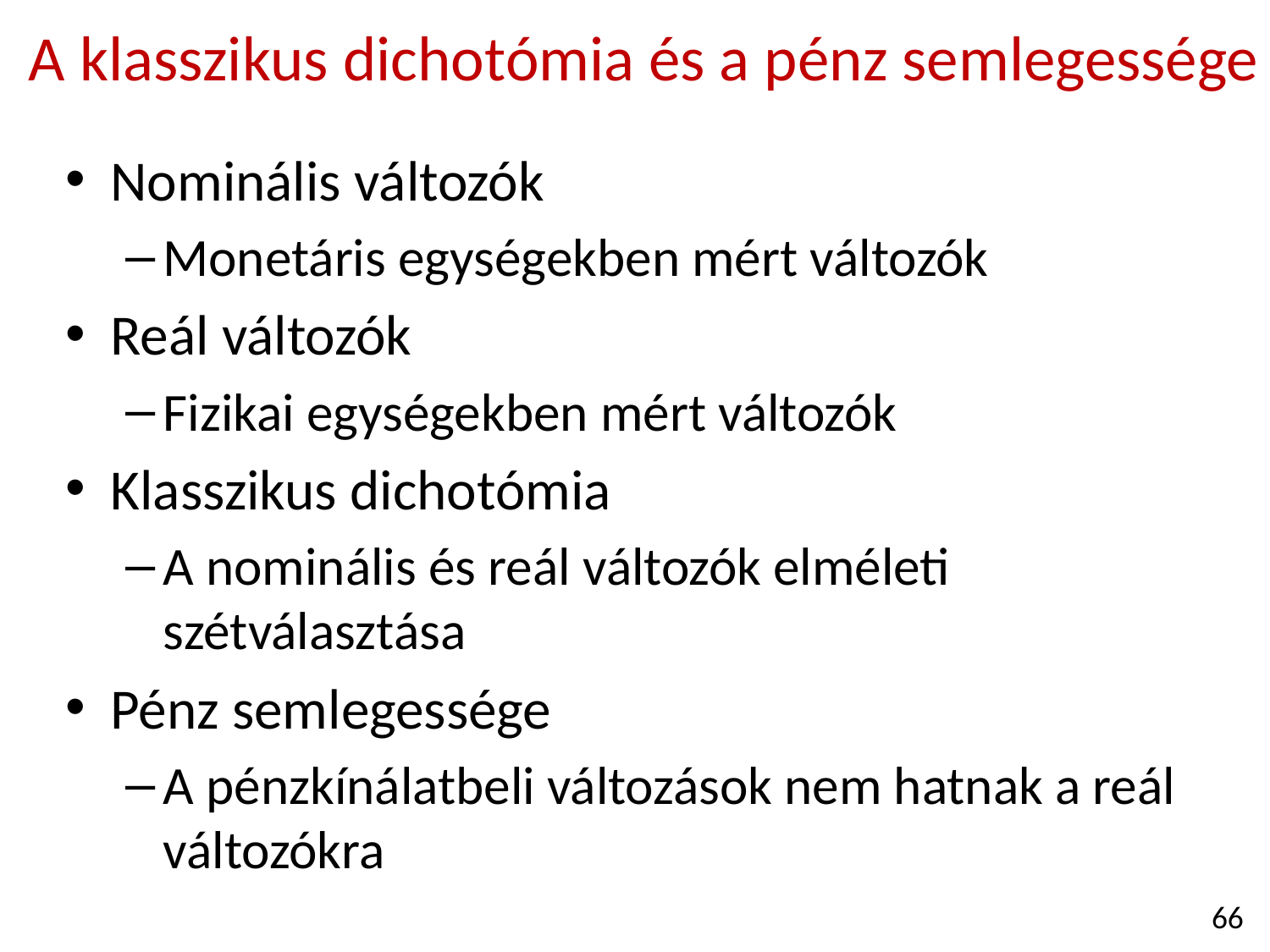

A klasszikus dichotómia és a pénz semlegessége
Nominális változók
Monetáris egységekben mért változók
Reál változók
Fizikai egységekben mért változók
Klasszikus dichotómia
A nominális és reál változók elméleti szétválasztása
Pénz semlegessége
A pénzkínálatbeli változások nem hatnak a reál változókra
66